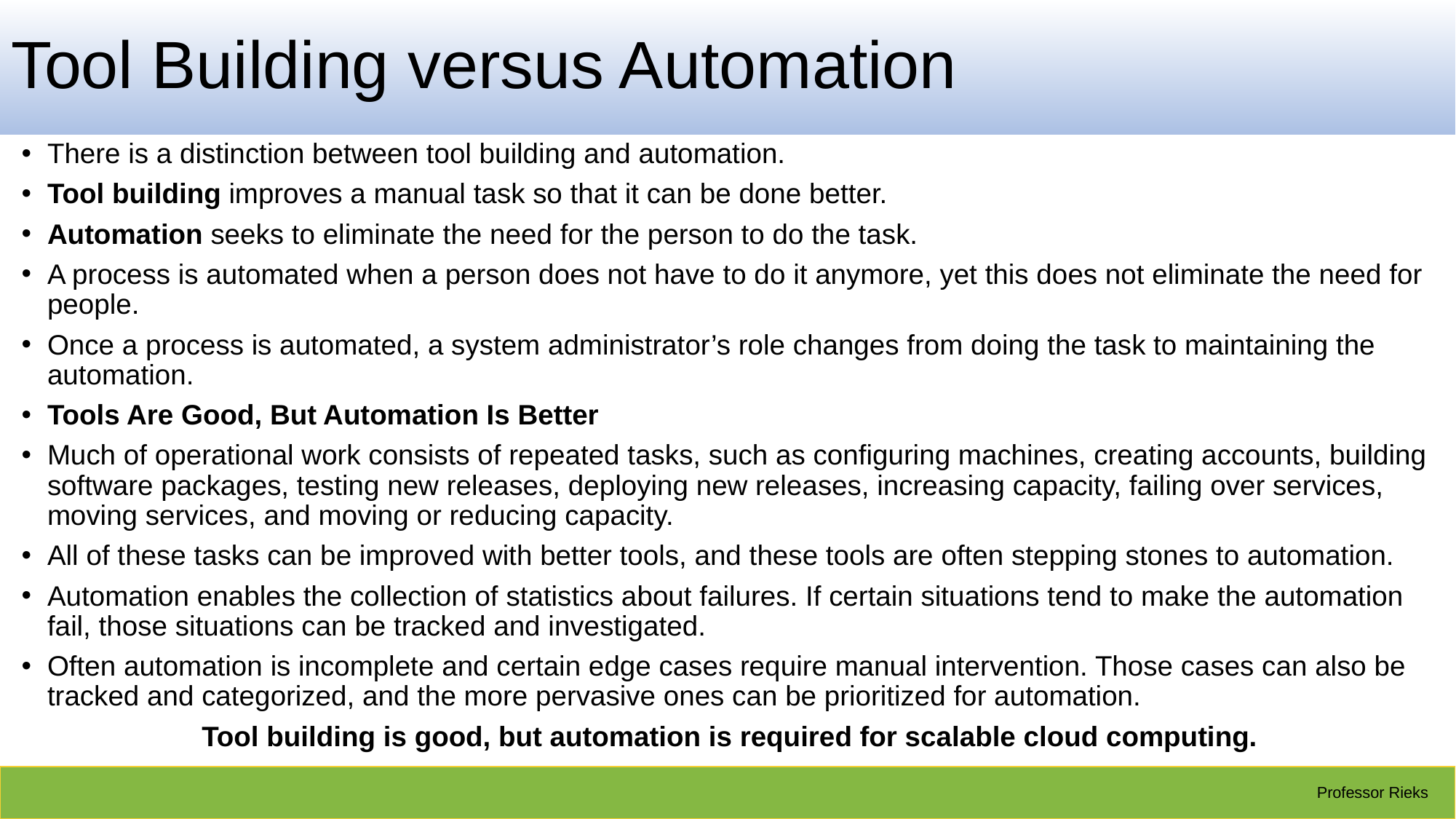

# Tool Building versus Automation
There is a distinction between tool building and automation.
Tool building improves a manual task so that it can be done better.
Automation seeks to eliminate the need for the person to do the task.
A process is automated when a person does not have to do it anymore, yet this does not eliminate the need for people.
Once a process is automated, a system administrator’s role changes from doing the task to maintaining the automation.
Tools Are Good, But Automation Is Better
Much of operational work consists of repeated tasks, such as configuring machines, creating accounts, building software packages, testing new releases, deploying new releases, increasing capacity, failing over services, moving services, and moving or reducing capacity.
All of these tasks can be improved with better tools, and these tools are often stepping stones to automation.
Automation enables the collection of statistics about failures. If certain situations tend to make the automation fail, those situations can be tracked and investigated.
Often automation is incomplete and certain edge cases require manual intervention. Those cases can also be tracked and categorized, and the more pervasive ones can be prioritized for automation.
Tool building is good, but automation is required for scalable cloud computing.